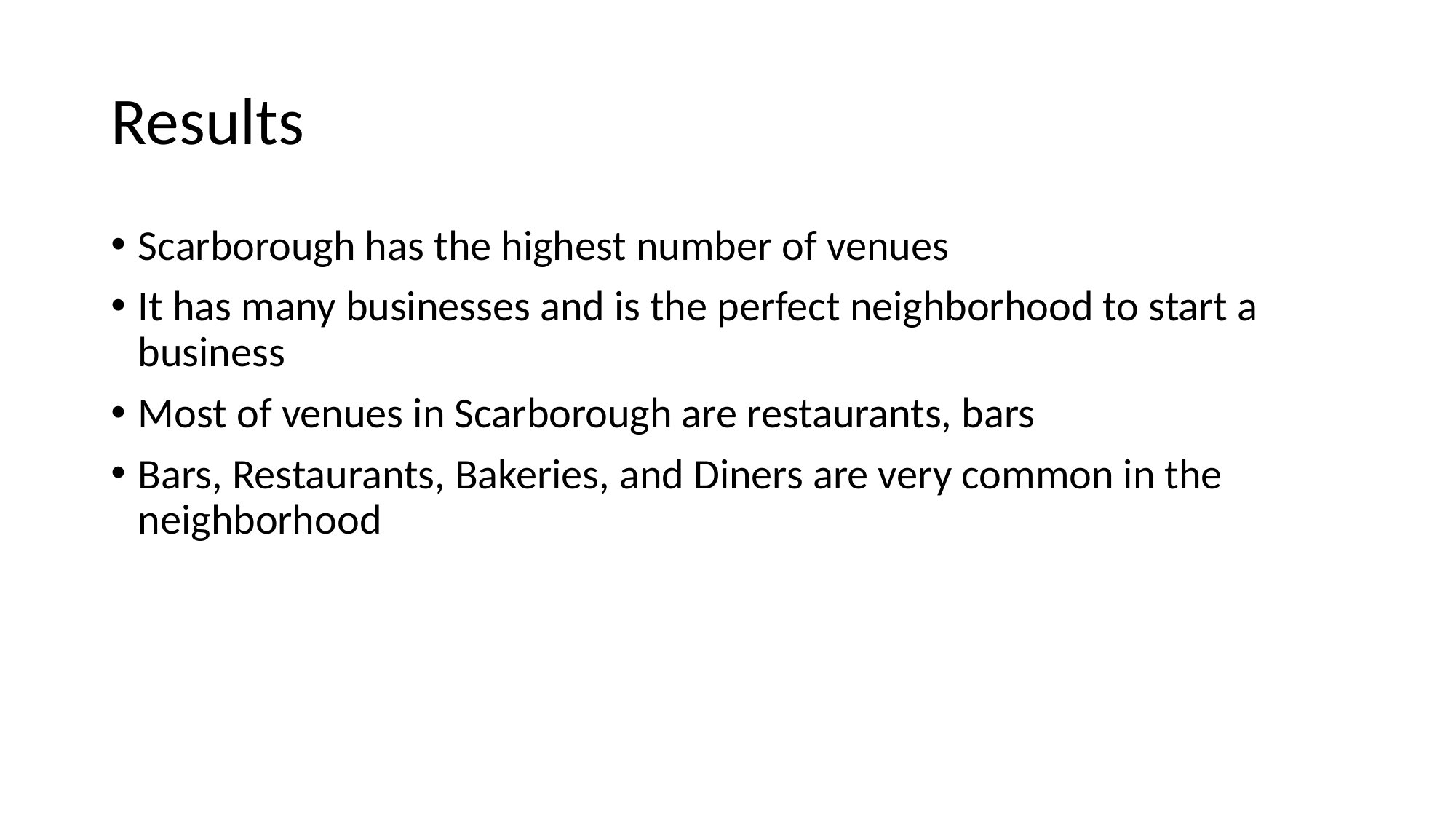

# Results
Scarborough has the highest number of venues
It has many businesses and is the perfect neighborhood to start a business
Most of venues in Scarborough are restaurants, bars
Bars, Restaurants, Bakeries, and Diners are very common in the neighborhood